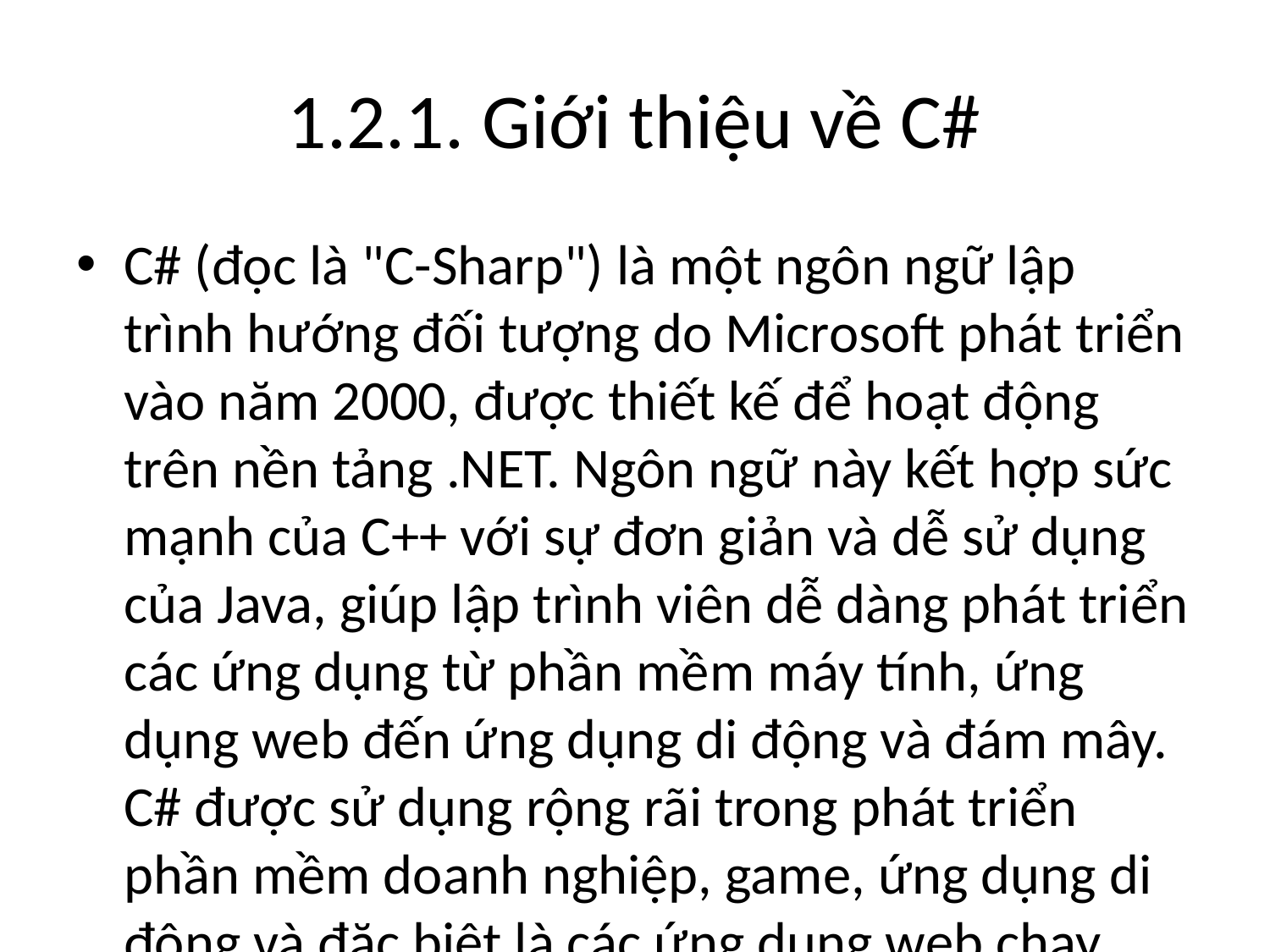

# 1.2.1. Giới thiệu về C#
C# (đọc là "C-Sharp") là một ngôn ngữ lập trình hướng đối tượng do Microsoft phát triển vào năm 2000, được thiết kế để hoạt động trên nền tảng .NET. Ngôn ngữ này kết hợp sức mạnh của C++ với sự đơn giản và dễ sử dụng của Java, giúp lập trình viên dễ dàng phát triển các ứng dụng từ phần mềm máy tính, ứng dụng web đến ứng dụng di động và đám mây. C# được sử dụng rộng rãi trong phát triển phần mềm doanh nghiệp, game, ứng dụng di động và đặc biệt là các ứng dụng web chạy trên nền tảng ASP.NET .